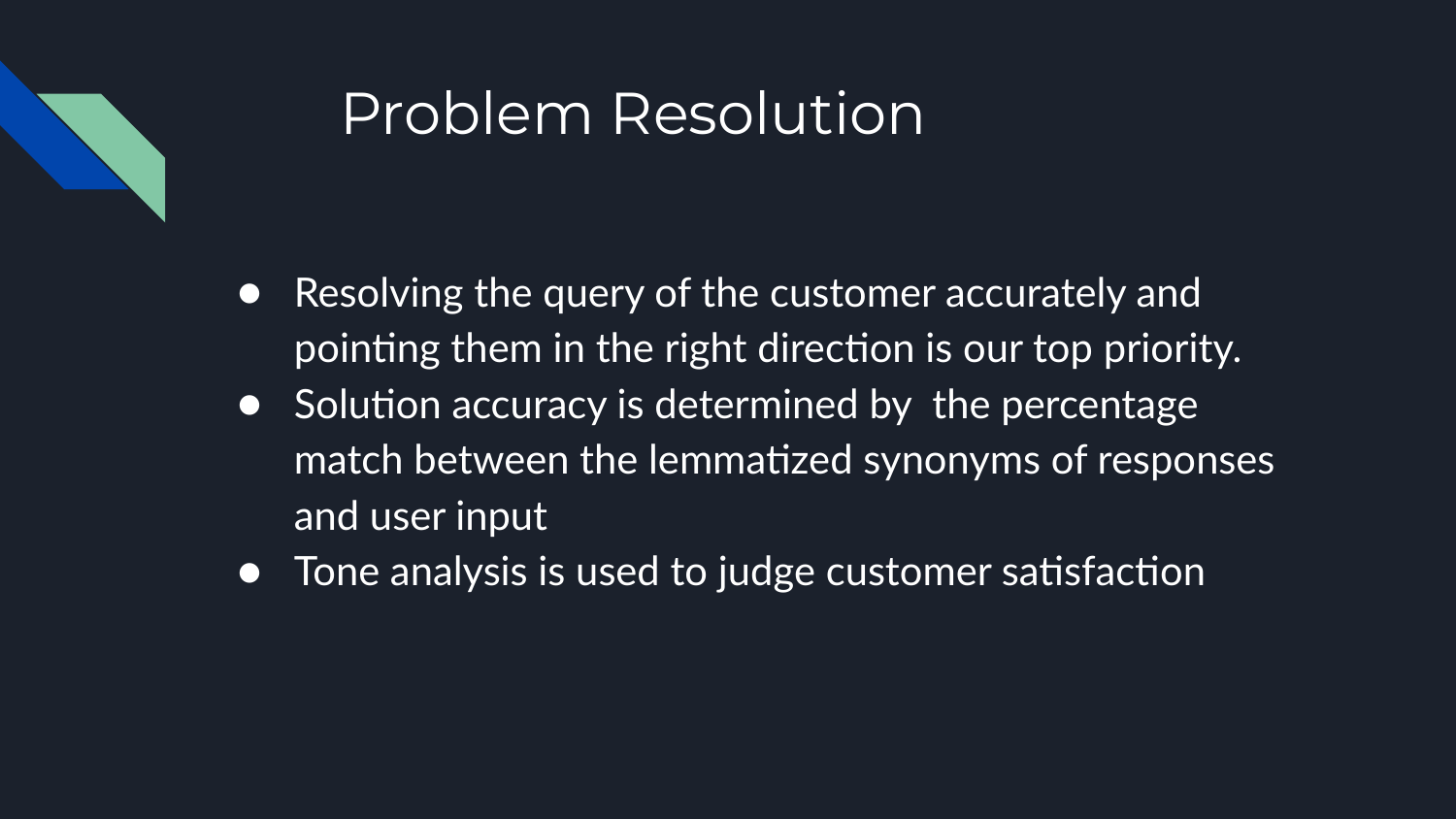

# Problem Resolution
Resolving the query of the customer accurately and pointing them in the right direction is our top priority.
Solution accuracy is determined by  the percentage match between the lemmatized synonyms of responses and user input
Tone analysis is used to judge customer satisfaction